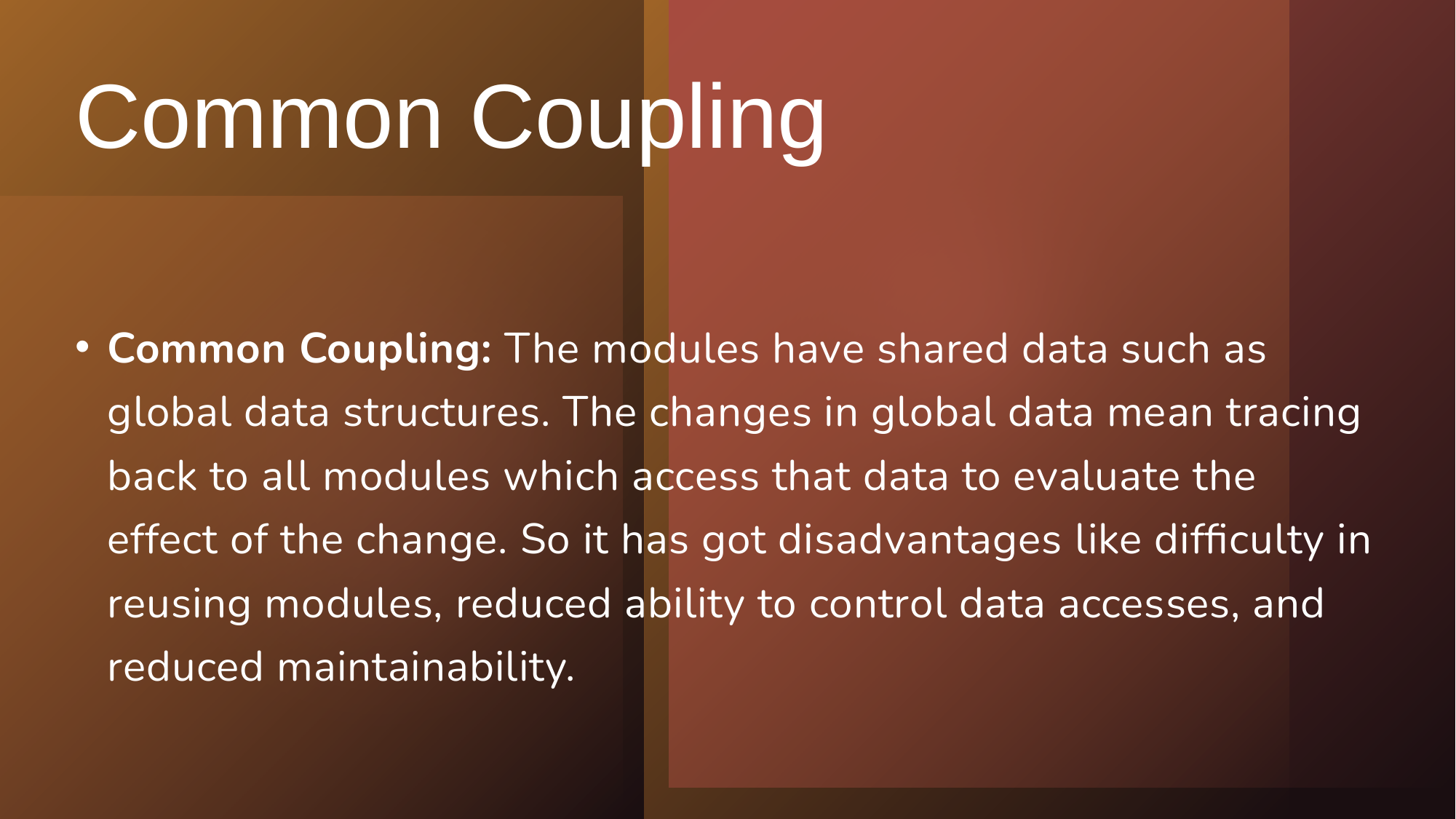

# Common Coupling
Common Coupling: The modules have shared data such as global data structures. The changes in global data mean tracing back to all modules which access that data to evaluate the effect of the change. So it has got disadvantages like difficulty in reusing modules, reduced ability to control data accesses, and reduced maintainability.